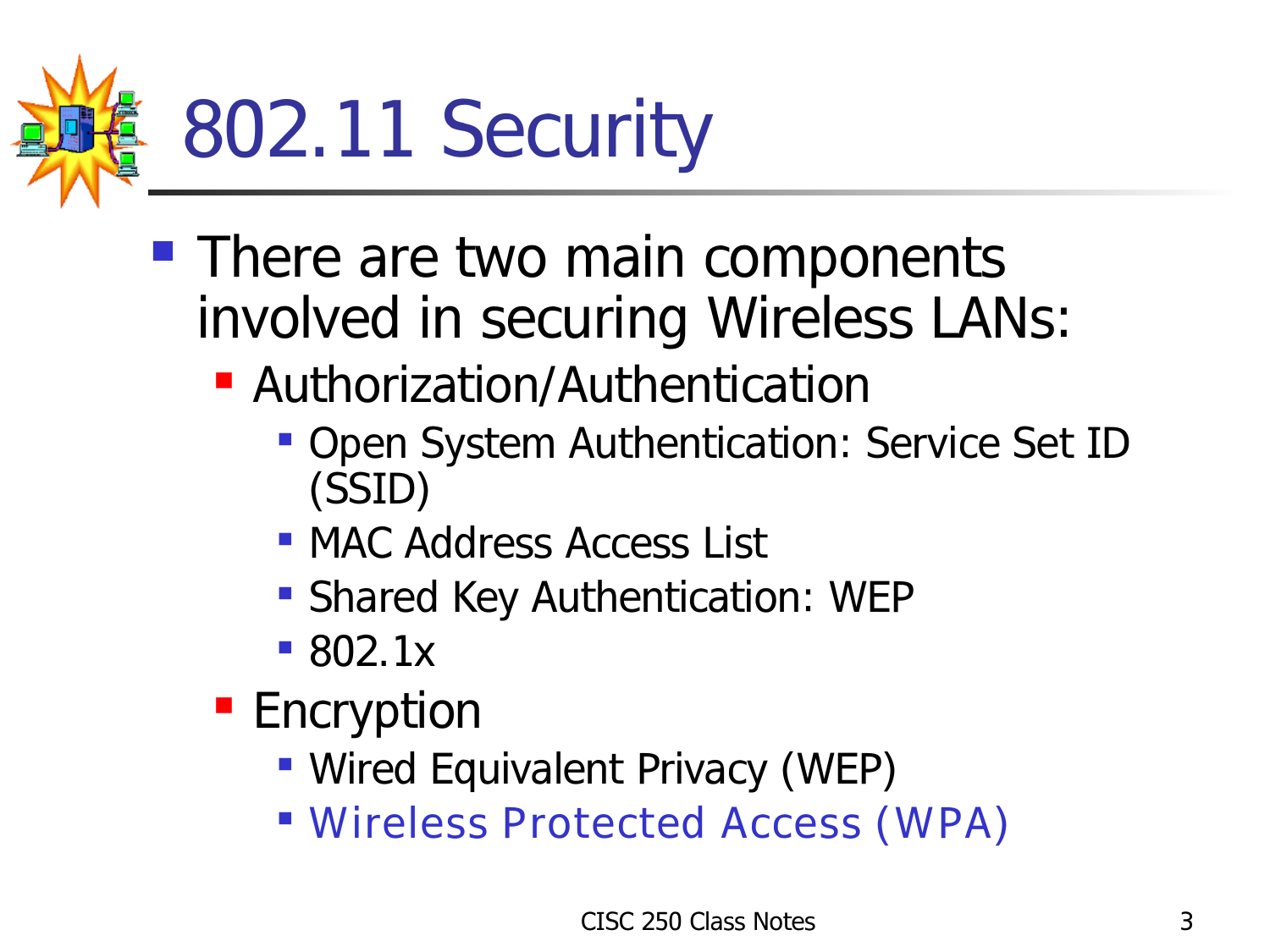

# 802.11 Security
There are two main components involved in securing Wireless LANs:
Authorization/Authentication
Open System Authentication: Service Set ID (SSID)
MAC Address Access List
Shared Key Authentication: WEP
802.1x
Encryption
Wired Equivalent Privacy (WEP)
Wireless Protected Access (WPA)

CISC 250 Class Notes
3